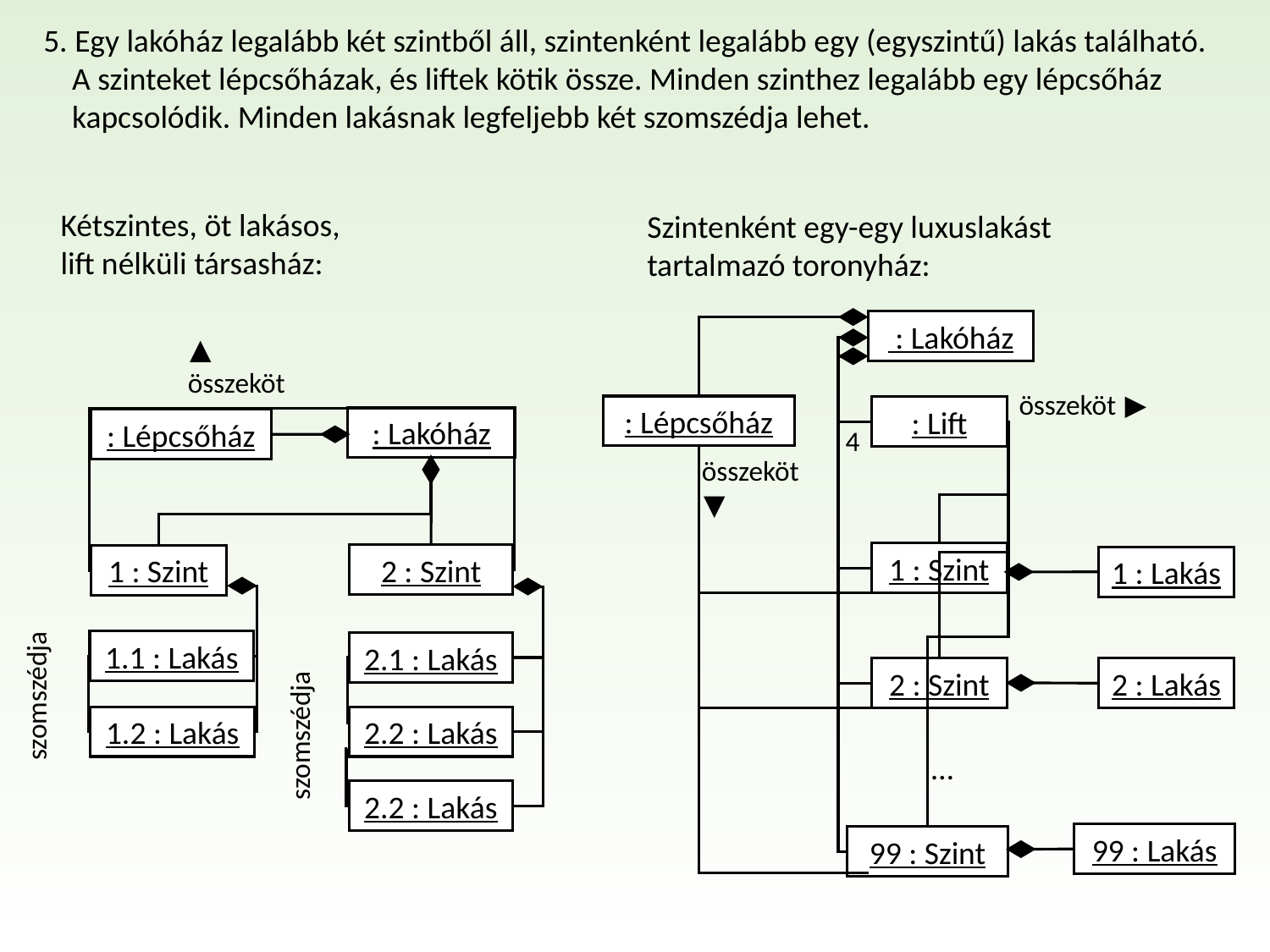

5. Egy lakóház legalább két szintből áll, szintenként legalább egy (egyszintű) lakás található.
    A szinteket lépcsőházak, és liftek kötik össze. Minden szinthez legalább egy lépcsőház
    kapcsolódik. Minden lakásnak legfeljebb két szomszédja lehet.
Kétszintes, öt lakásos,
lift nélküli társasház:
Szintenként egy-egy luxuslakást
tartalmazó toronyház:

 : Lakóház
▲
összeköt

összeköt ▶
: Lépcsőház
: Lift
: Lakóház
: Lépcsőház
4

összeköt
▼

1 : Szint
2 : Szint
1 : Szint
1 : Lakás

1.1 : Lakás
2.1 : Lakás

2 : Szint
2 : Lakás

szomszédja

1.2 : Lakás
2.2 : Lakás
szomszédja

…
2.2 : Lakás

99 : Lakás
99 : Szint